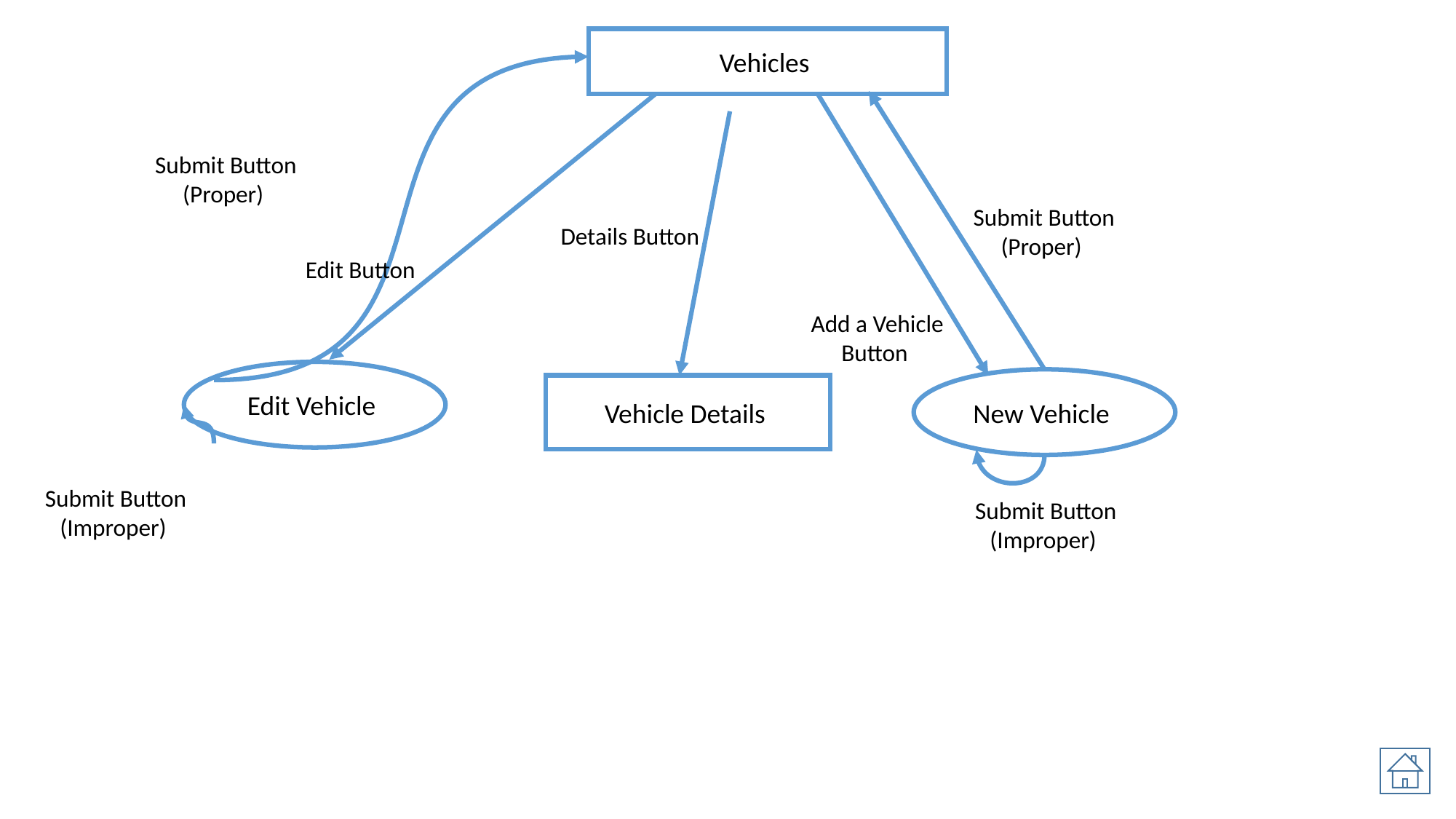

Vehicles
Submit Button
(Proper)
Submit Button
(Proper)
Details Button
Edit Button
Add a Vehicle Button
Edit Vehicle
New Vehicle
Vehicle Details
Submit Button
(Improper)
Submit Button
(Improper)